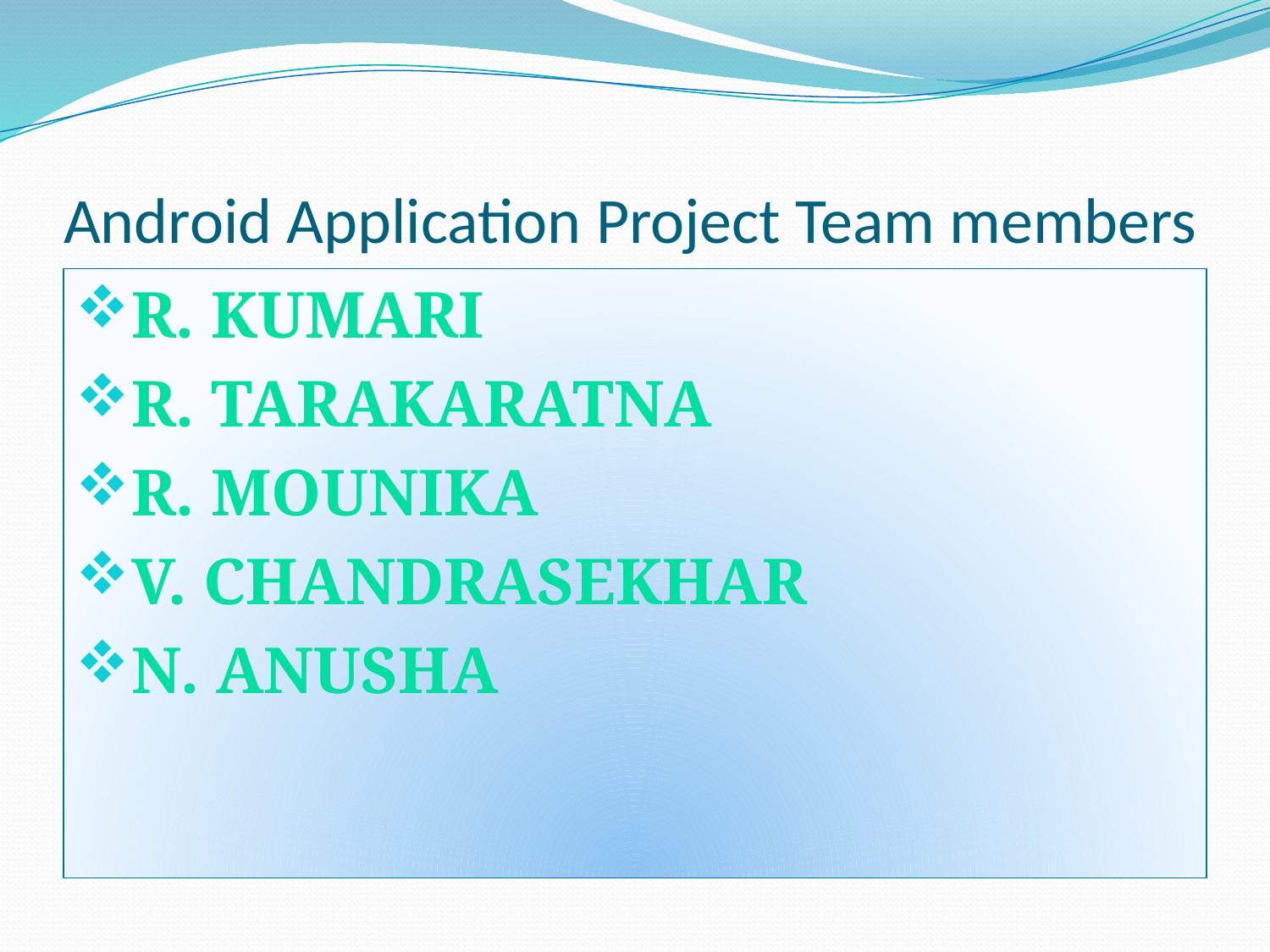

# Android Application Project Team members
R. Kumari
R. Tarakaratna
R. Mounika
V. Chandrasekhar
N. Anusha